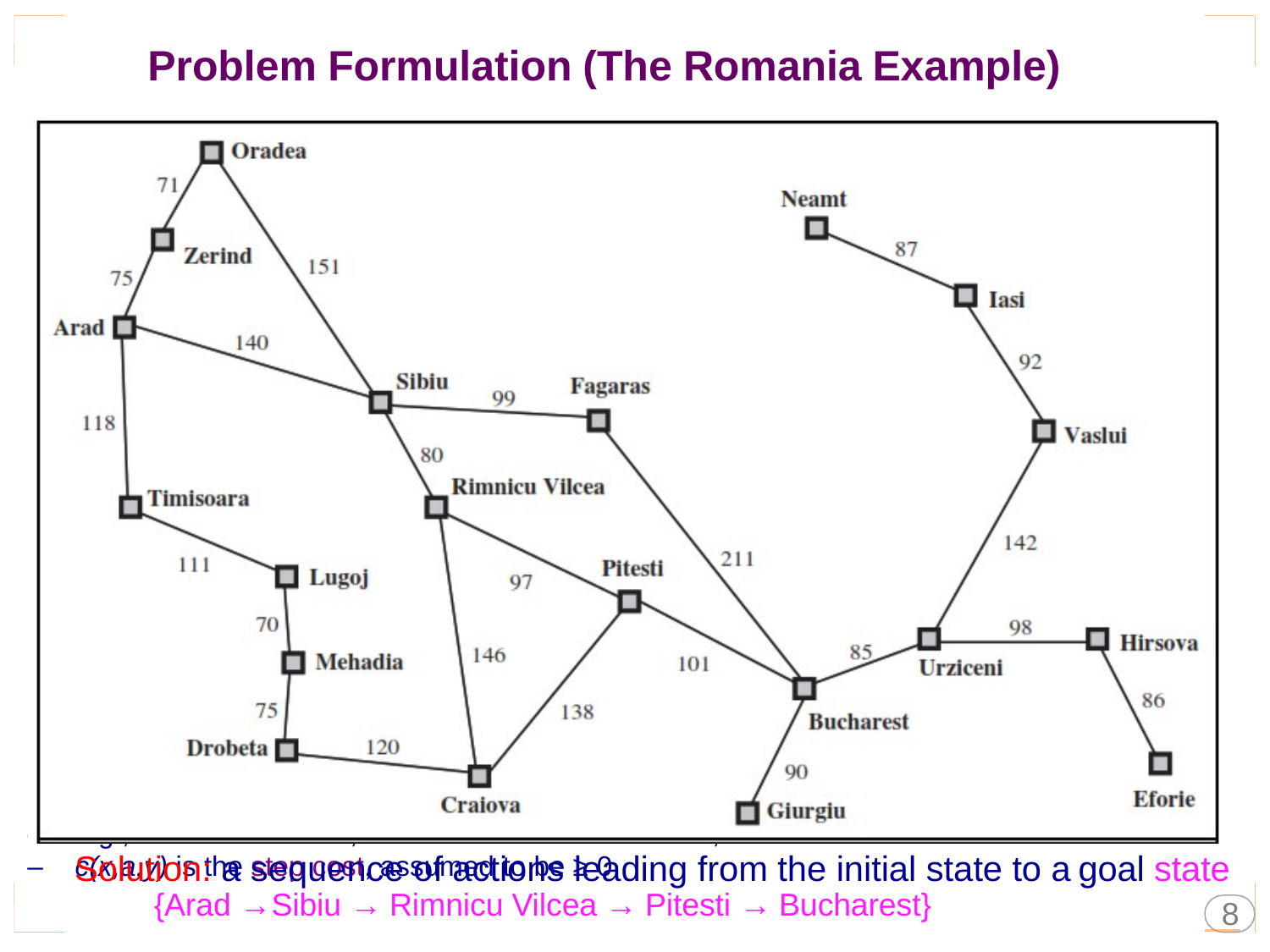

Problem
Formulation
(The
Romania
Example)

State: We regard a problem as state
space, here a state is a City
Initial State: the state to start from
In (Arad)
Successor Function: description of the possible actions, give state x, S(X)
returns a set of <action, successor> ordered pairs.
S(x)= { <Go(Sibiu), In(Sibiu)>, <Go(Timisoara), In(Timisoara)>,
<Go(Zerind),In(Zerind)> }
Goal Test: determine a given state is a goal state.
In(Sibiu) →No. In(Zerind) →No.…. In(Bucharest)→Yes!
Path Cost: a function that assigns a numeric cost to each path.
–    e.g., sum of distances, number of actions executed, etc.
–    c(x,a,y) is the step cost, assumed to be ≥ 0

Solution: a sequence of actions leading from the initial state to a
{Arad →Sibiu → Rimnicu Vilcea → Pitesti → Bucharest}
goal state
8